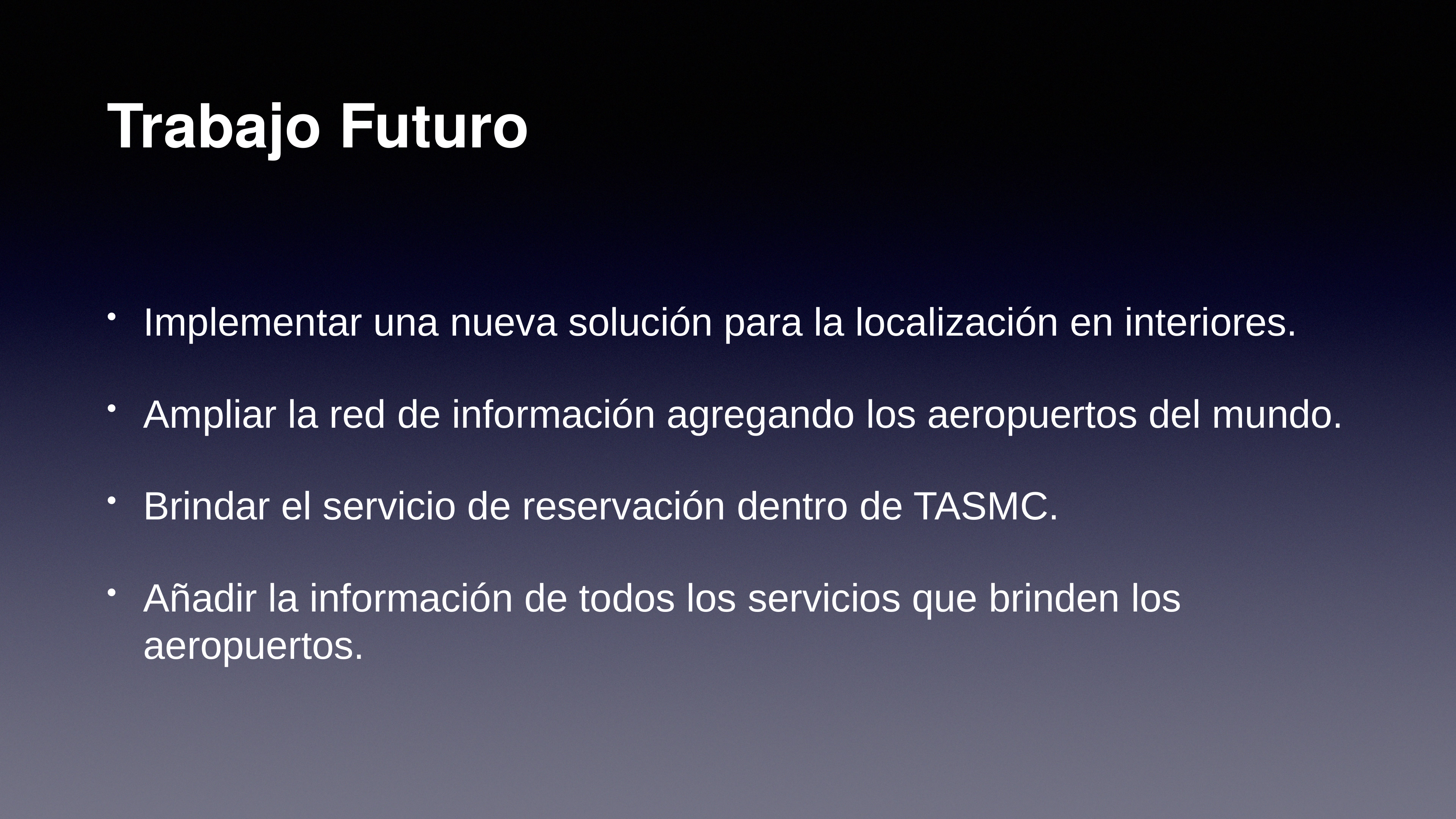

# Trabajo Futuro
Implementar una nueva solución para la localización en interiores.
Ampliar la red de información agregando los aeropuertos del mundo.
Brindar el servicio de reservación dentro de TASMC.
Añadir la información de todos los servicios que brinden los aeropuertos.
11